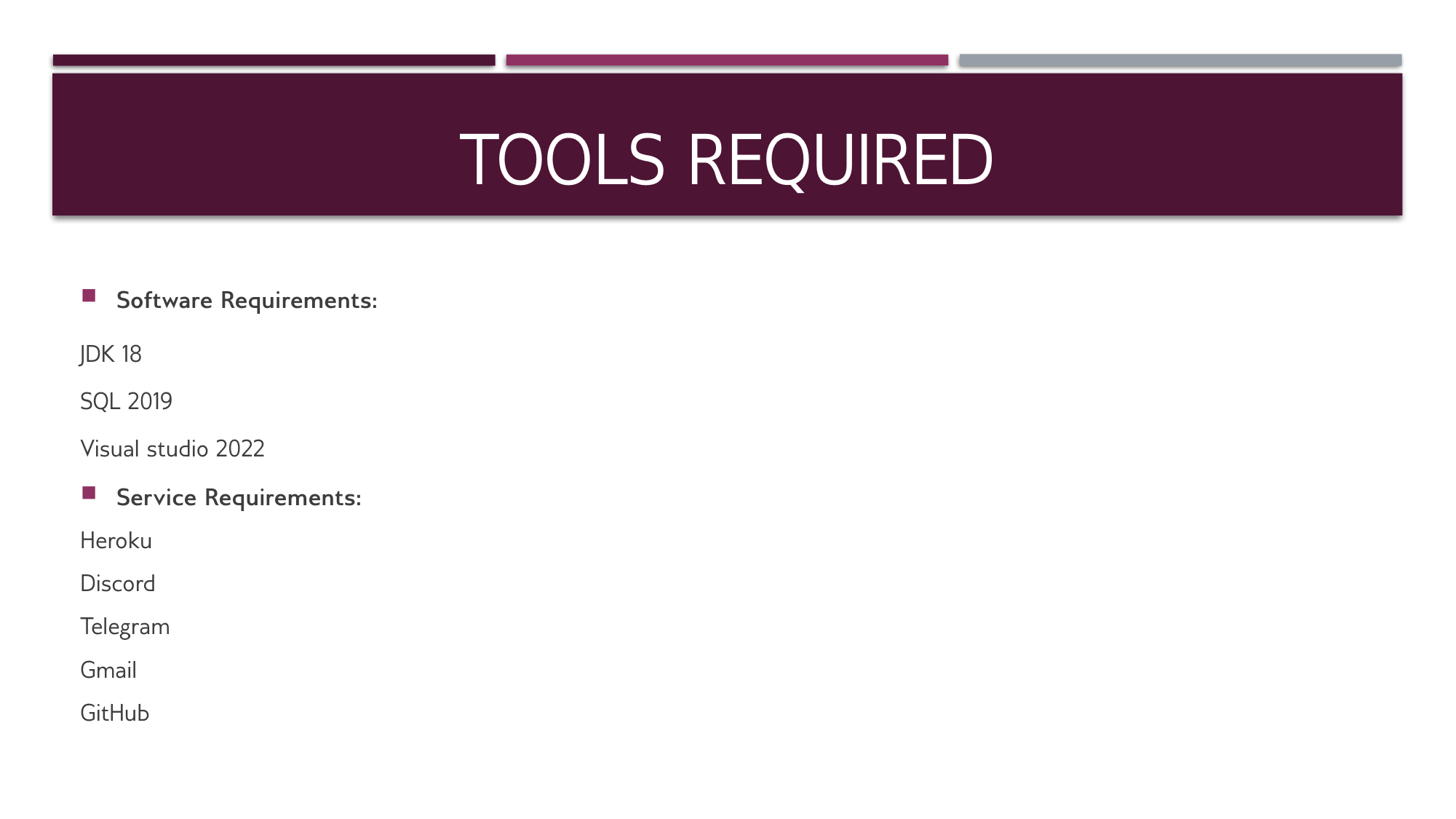

# Tools required
Software Requirements:
JDK 18
SQL 2019
Visual studio 2022
Service Requirements:
Heroku
Discord
Telegram
Gmail
GitHub